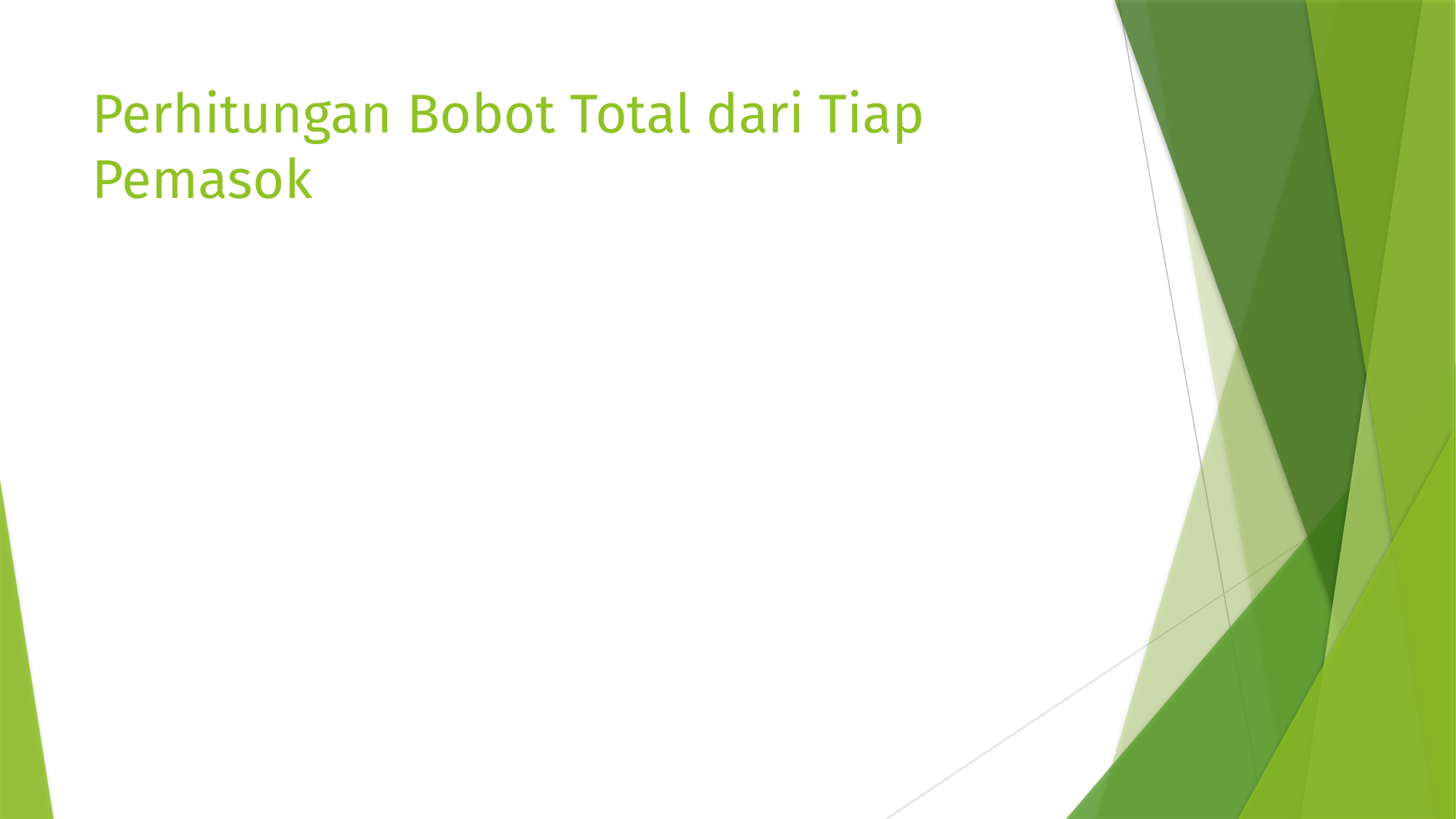

# Perhitungan Bobot Total dari Tiap Pemasok